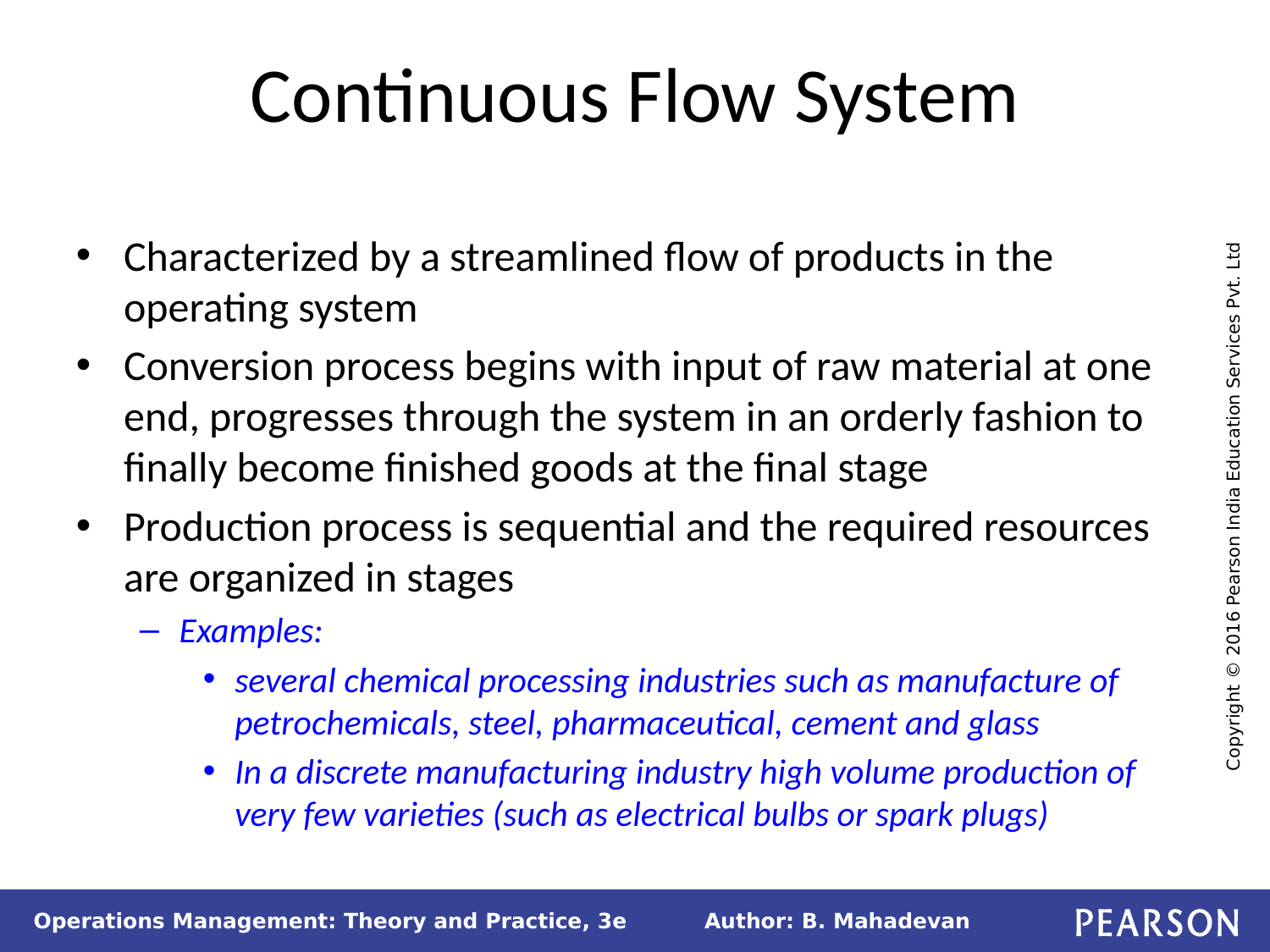

# Continuous Flow System
Characterized by a streamlined flow of products in the operating system
Conversion process begins with input of raw material at one end, progresses through the system in an orderly fashion to finally become finished goods at the final stage
Production process is sequential and the required resources are organized in stages
Examples:
several chemical processing industries such as manufacture of petrochemicals, steel, pharmaceutical, cement and glass
In a discrete manufacturing industry high volume production of very few varieties (such as electrical bulbs or spark plugs)